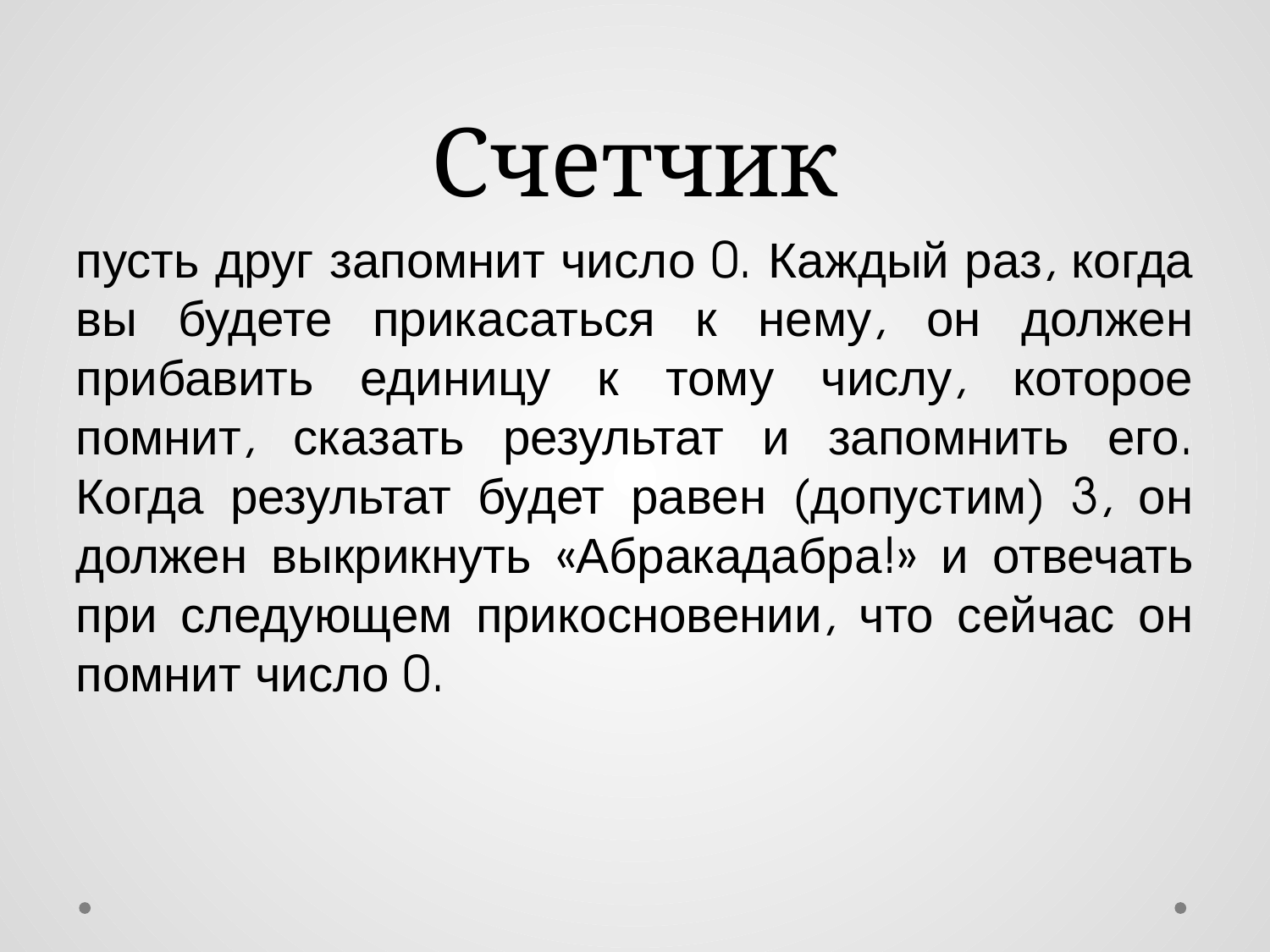

# Счетчик
пусть друг запомнит число 0. Каждый раз, когда вы будете прикасаться к нему, он должен прибавить единицу к тому числу, которое помнит, сказать результат и запомнить его. Когда результат будет равен (допустим) 3, он должен выкрикнуть «Абракадабра!» и отвечать при следующем прикосновении, что сейчас он помнит число 0.